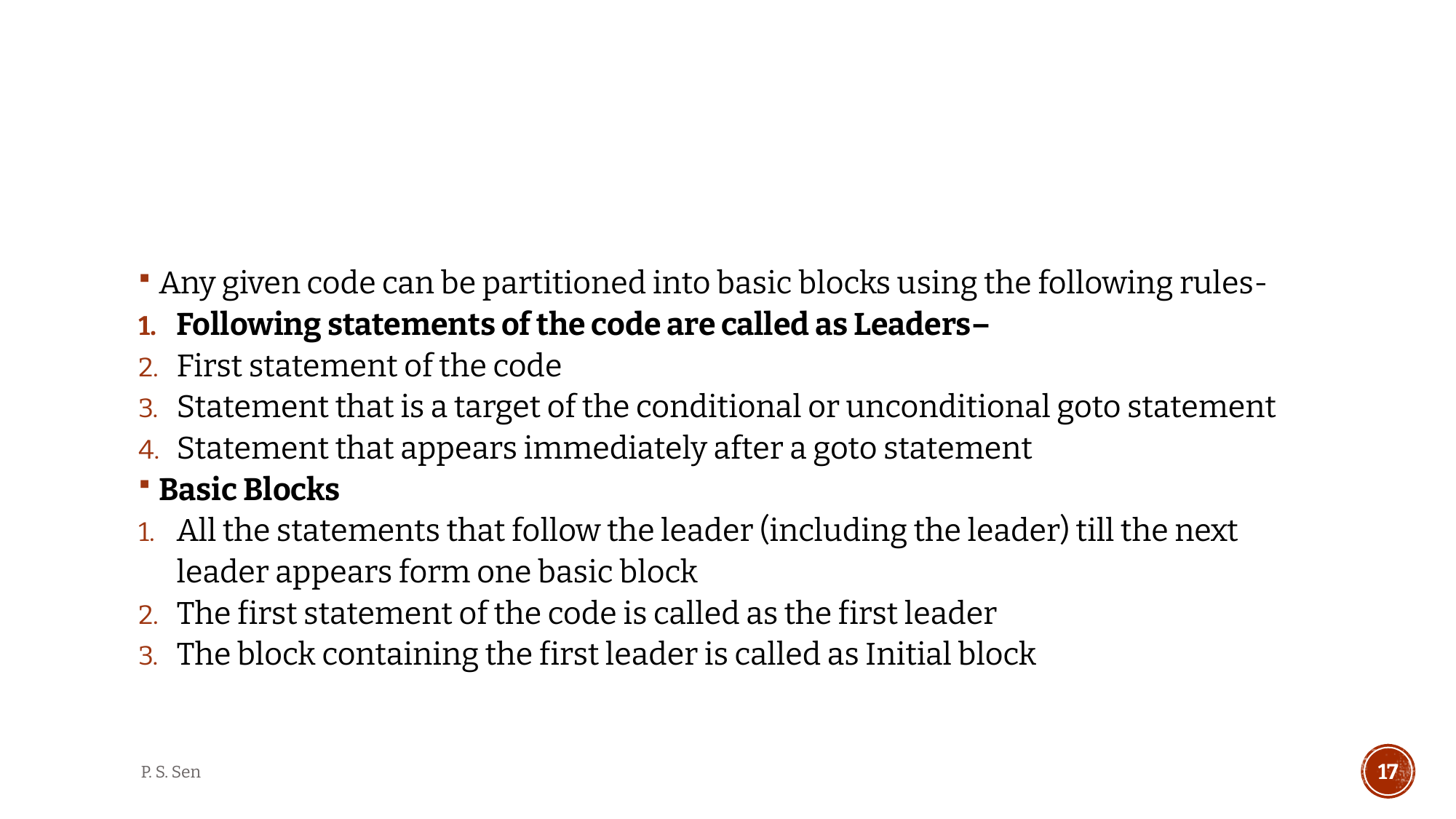

#
Any given code can be partitioned into basic blocks using the following rules-
Following statements of the code are called as Leaders–
First statement of the code
Statement that is a target of the conditional or unconditional goto statement
Statement that appears immediately after a goto statement
Basic Blocks
All the statements that follow the leader (including the leader) till the next leader appears form one basic block
The first statement of the code is called as the first leader
The block containing the first leader is called as Initial block

P. S. Sen
17